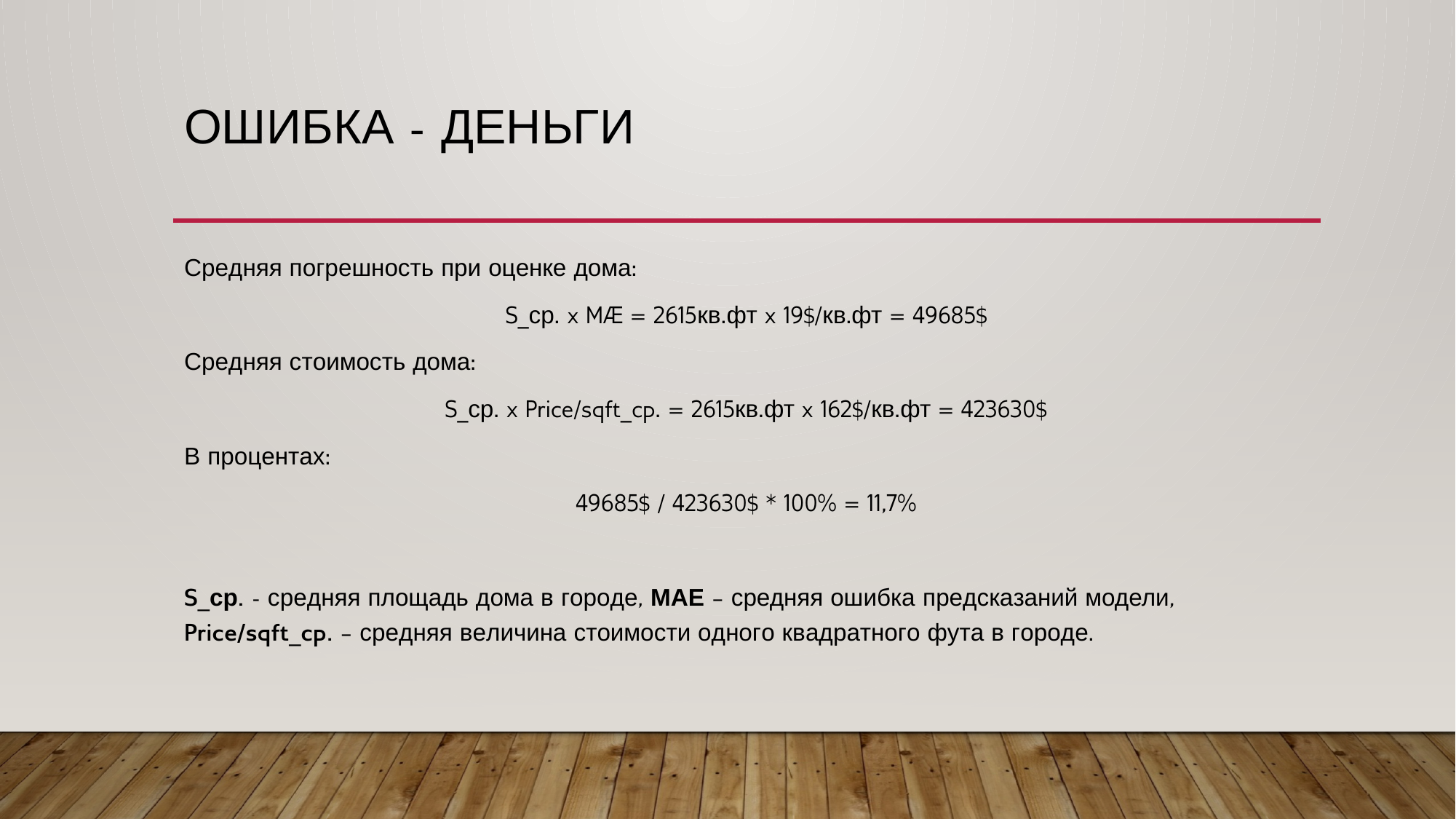

# Ошибка - деньги
Средняя погрешность при оценке дома:
S_ср. x MAE = 2615кв.фт x 19$/кв.фт = 49685$
Средняя стоимость дома:
S_ср. x Price/sqft_cp. = 2615кв.фт x 162$/кв.фт = 423630$
В процентах:
49685$ / 423630$ * 100% = 11,7%

S_ср. - средняя площадь дома в городе, МАЕ – средняя ошибка предсказаний модели, Price/sqft_cp. – средняя величина стоимости одного квадратного фута в городе.